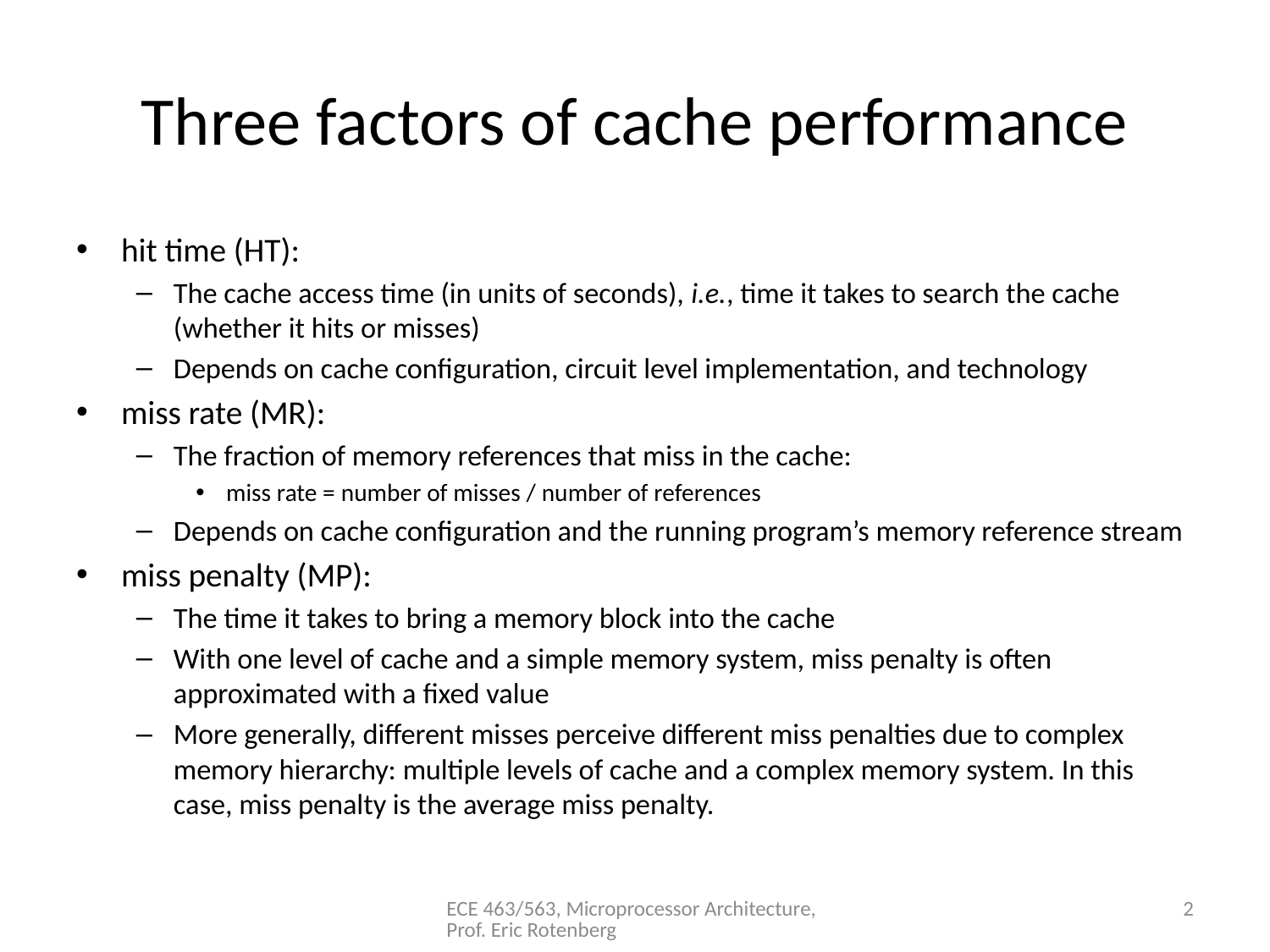

# Three factors of cache performance
hit time (HT):
The cache access time (in units of seconds), i.e., time it takes to search the cache (whether it hits or misses)
Depends on cache configuration, circuit level implementation, and technology
miss rate (MR):
The fraction of memory references that miss in the cache:
miss rate = number of misses / number of references
Depends on cache configuration and the running program’s memory reference stream
miss penalty (MP):
The time it takes to bring a memory block into the cache
With one level of cache and a simple memory system, miss penalty is often approximated with a fixed value
More generally, different misses perceive different miss penalties due to complex memory hierarchy: multiple levels of cache and a complex memory system. In this case, miss penalty is the average miss penalty.
ECE 463/563, Microprocessor Architecture, Prof. Eric Rotenberg
2